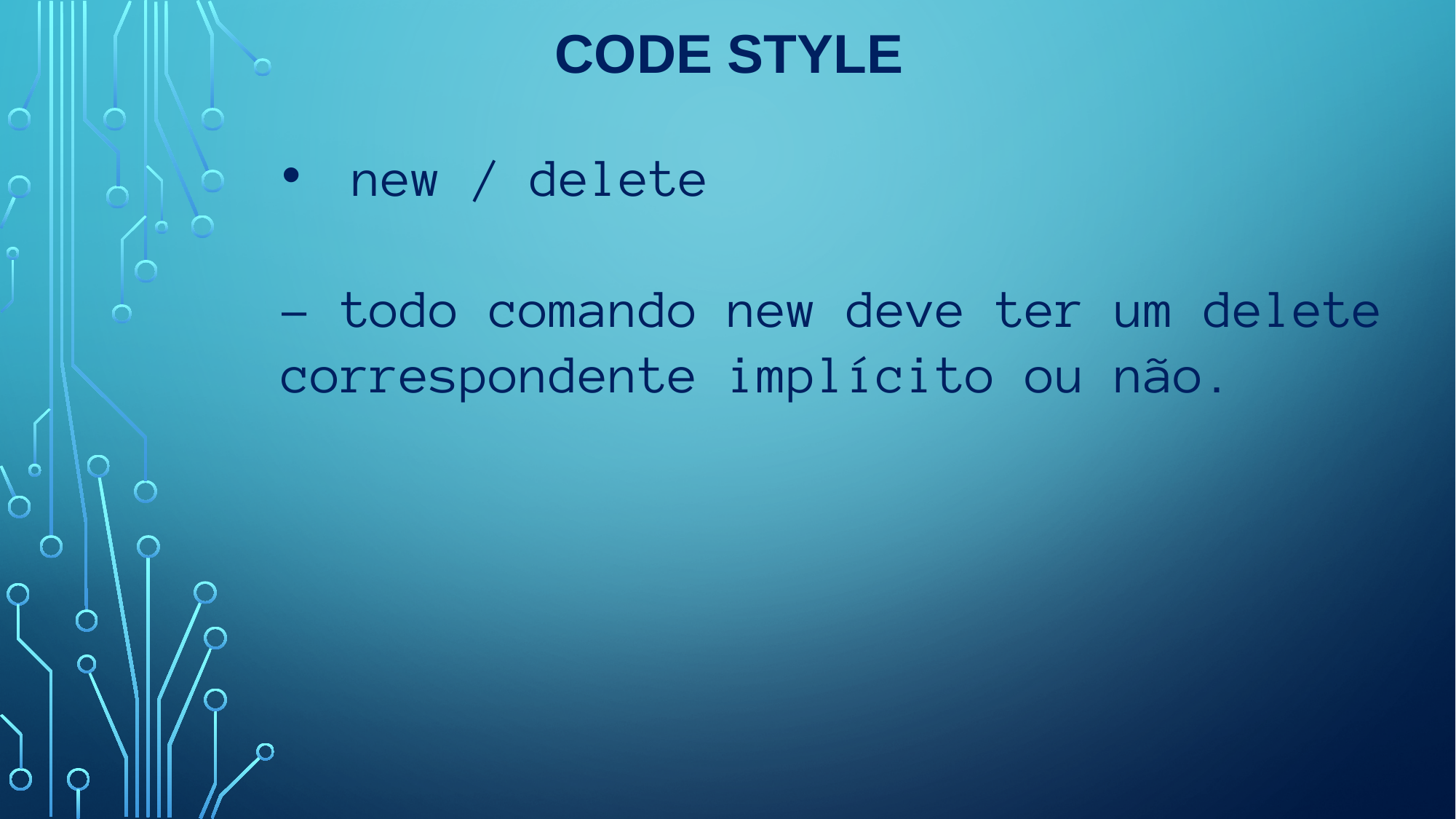

# Code Style
 new / delete

- todo comando new deve ter um delete correspondente implícito ou não.